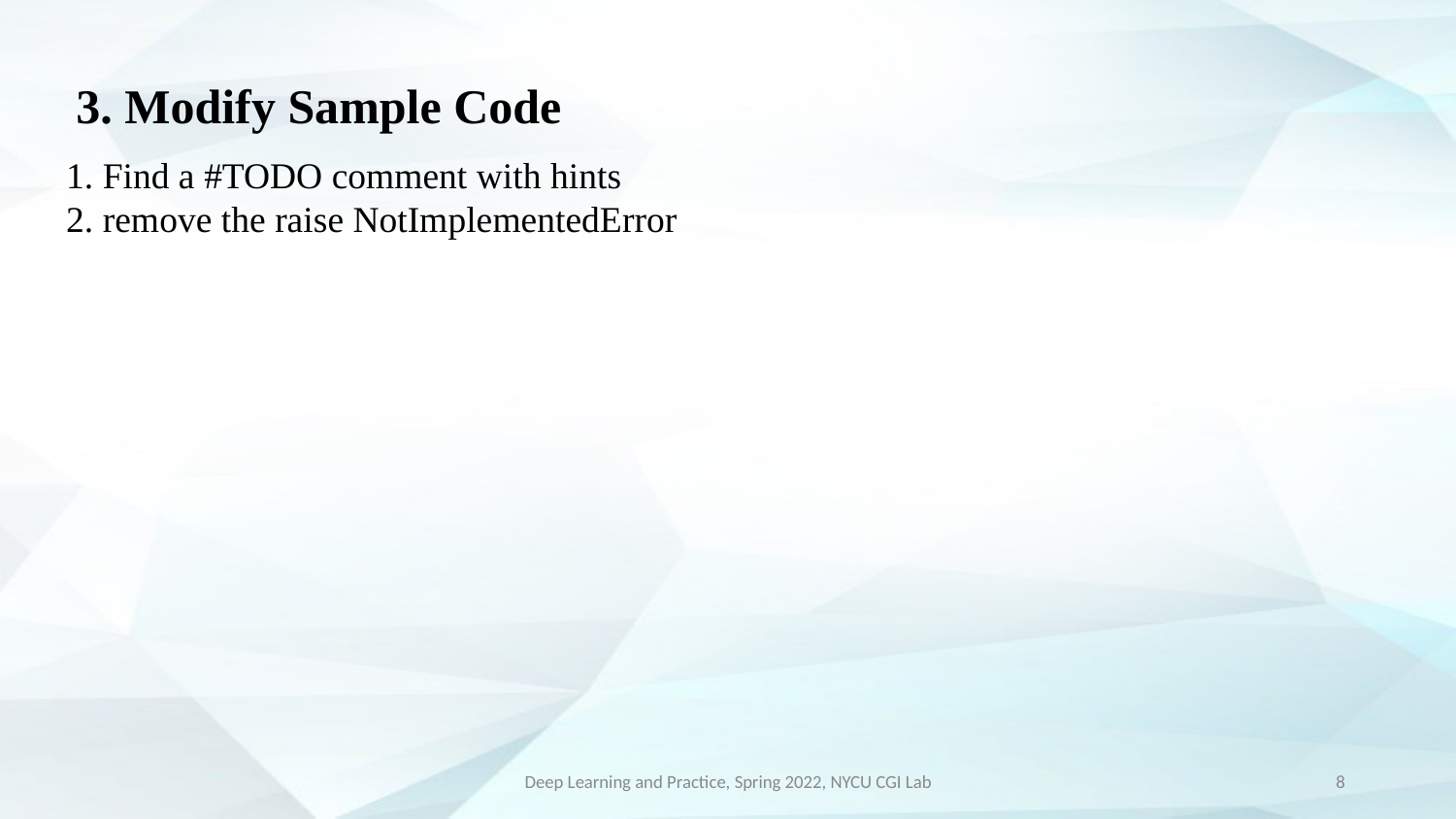

# 3. Modify Sample Code
1. Find a #TODO comment with hints
2. remove the raise NotImplementedError
Deep Learning and Practice, Spring 2022, NYCU CGI Lab
8